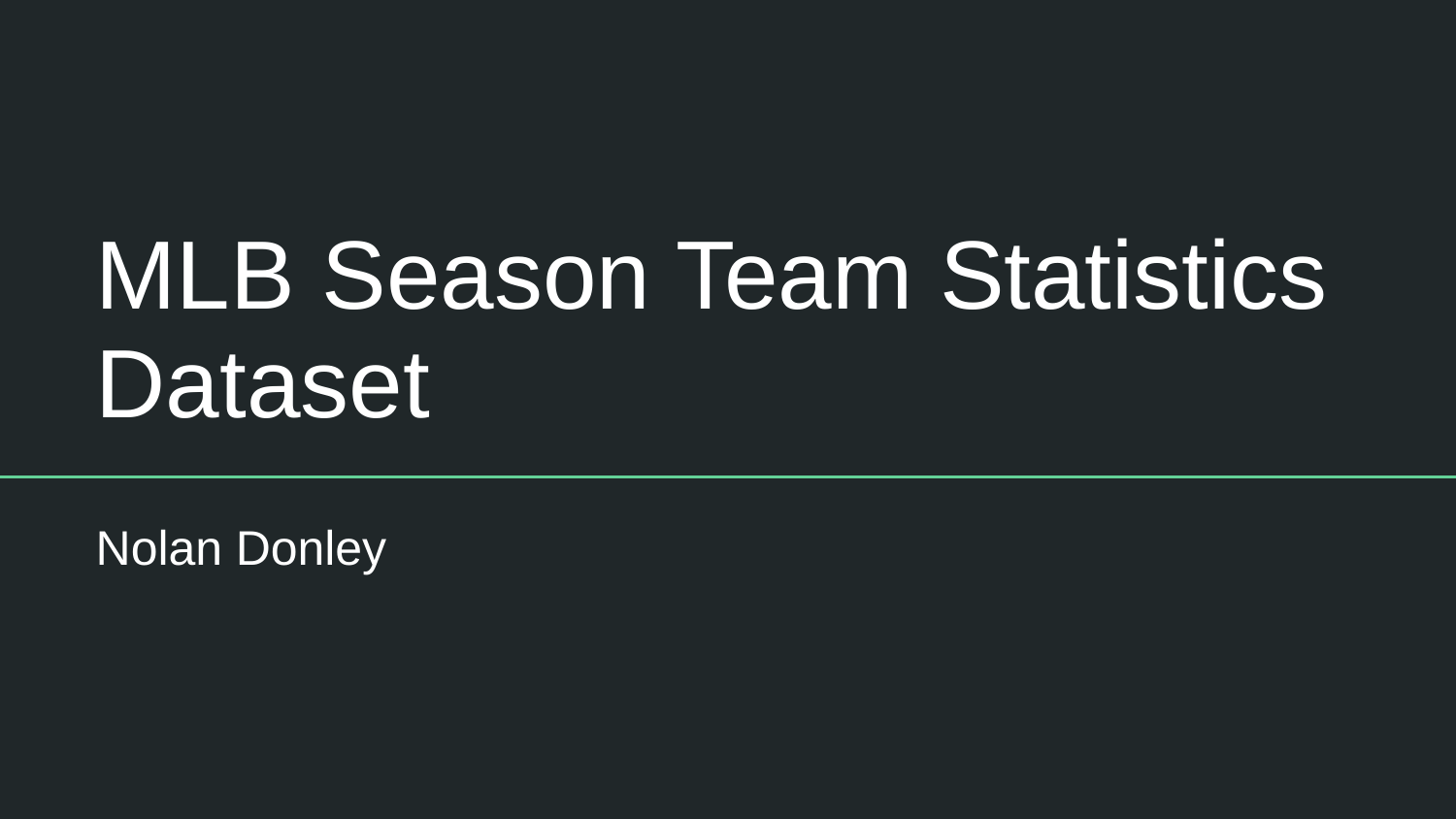

# MLB Season Team Statistics Dataset
Nolan Donley